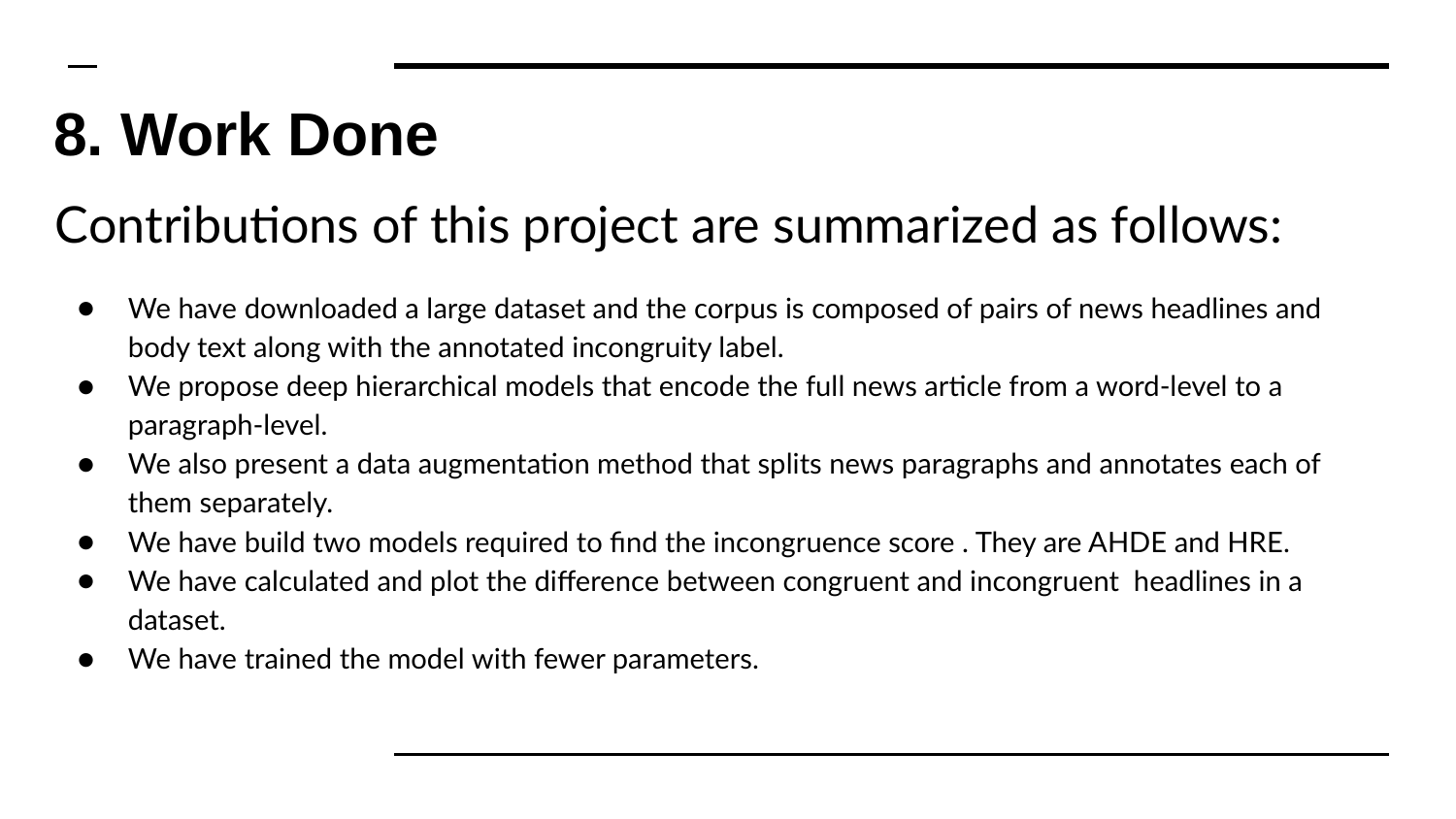

# 8. Work Done
Contributions of this project are summarized as follows:
We have downloaded a large dataset and the corpus is composed of pairs of news headlines and body text along with the annotated incongruity label.
We propose deep hierarchical models that encode the full news article from a word-level to a paragraph-level.
We also present a data augmentation method that splits news paragraphs and annotates each of them separately.
We have build two models required to find the incongruence score . They are AHDE and HRE.
We have calculated and plot the difference between congruent and incongruent  headlines in a dataset.
We have trained the model with fewer parameters.